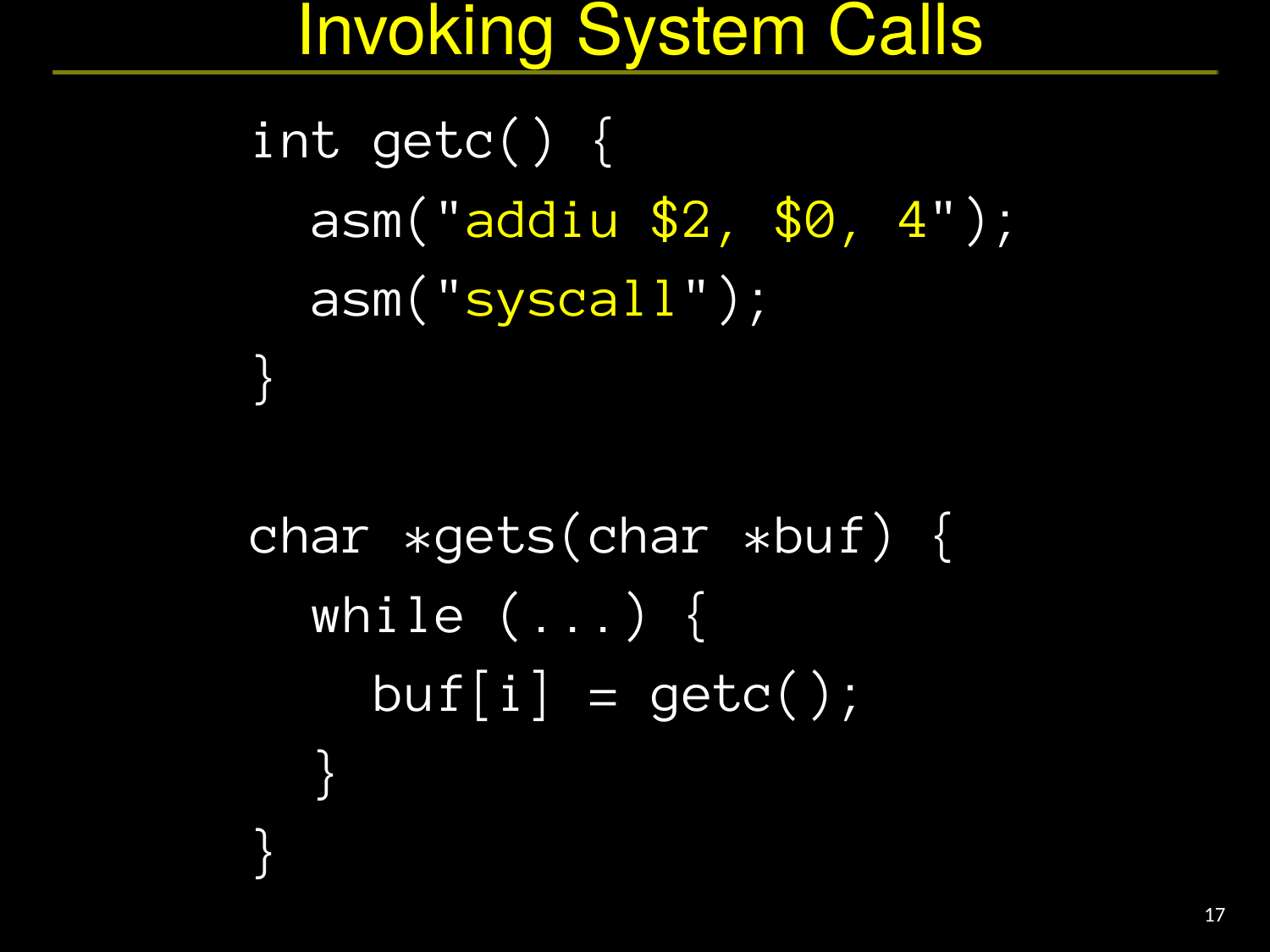

# Invoking System Calls
int getc() {
  asm("addiu $2, $0, 4");
  asm("syscall");
}

char *gets(char *buf) {
  while (...) {
    buf[i] = getc();
  }
}